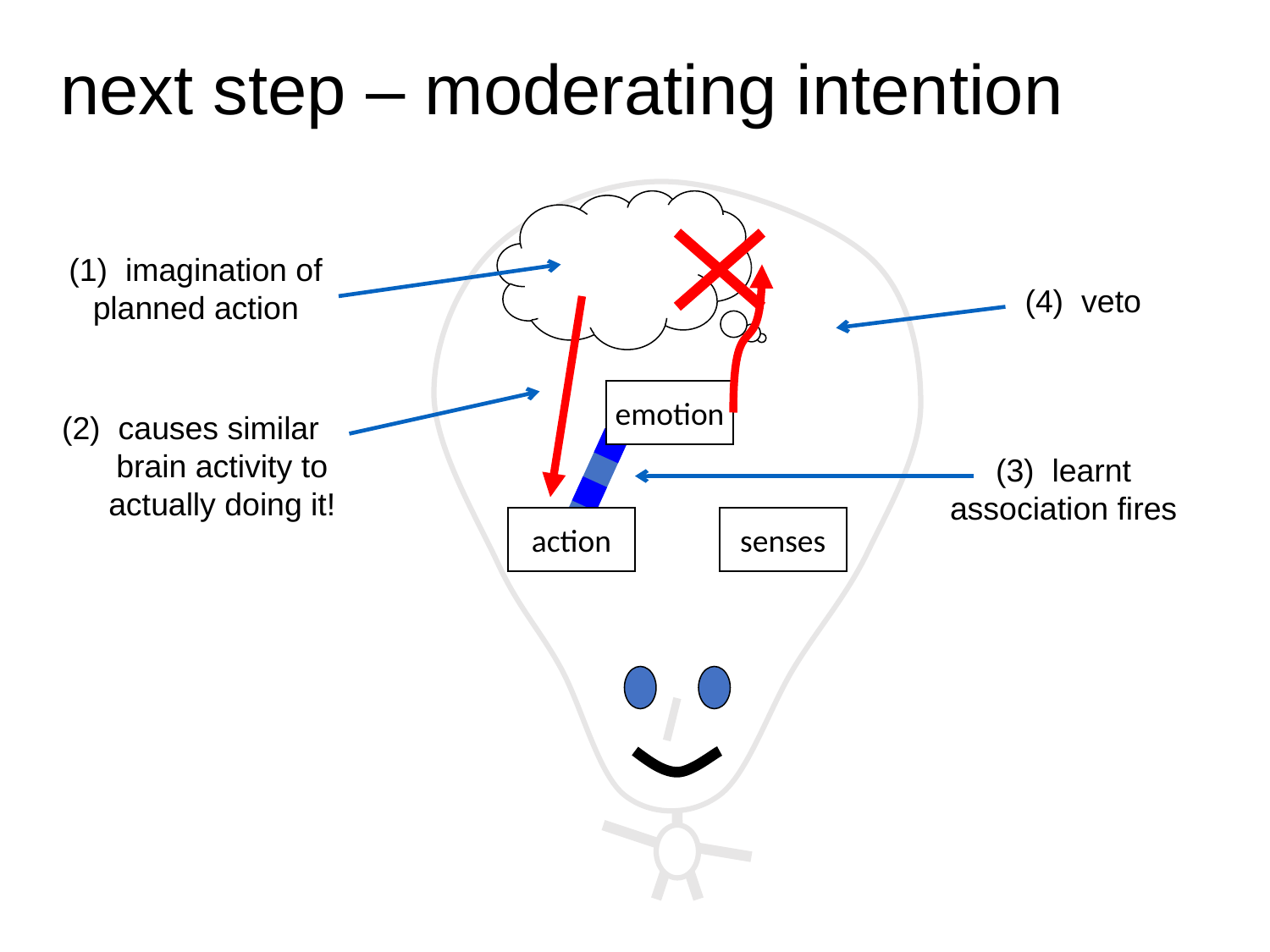

# next step – moderating intention

(1)  imagination of planned action

(4)  veto

(2)  causes similar brain activity to
actually doing it!

emotion

(3)  learnt
association fires

action
senses